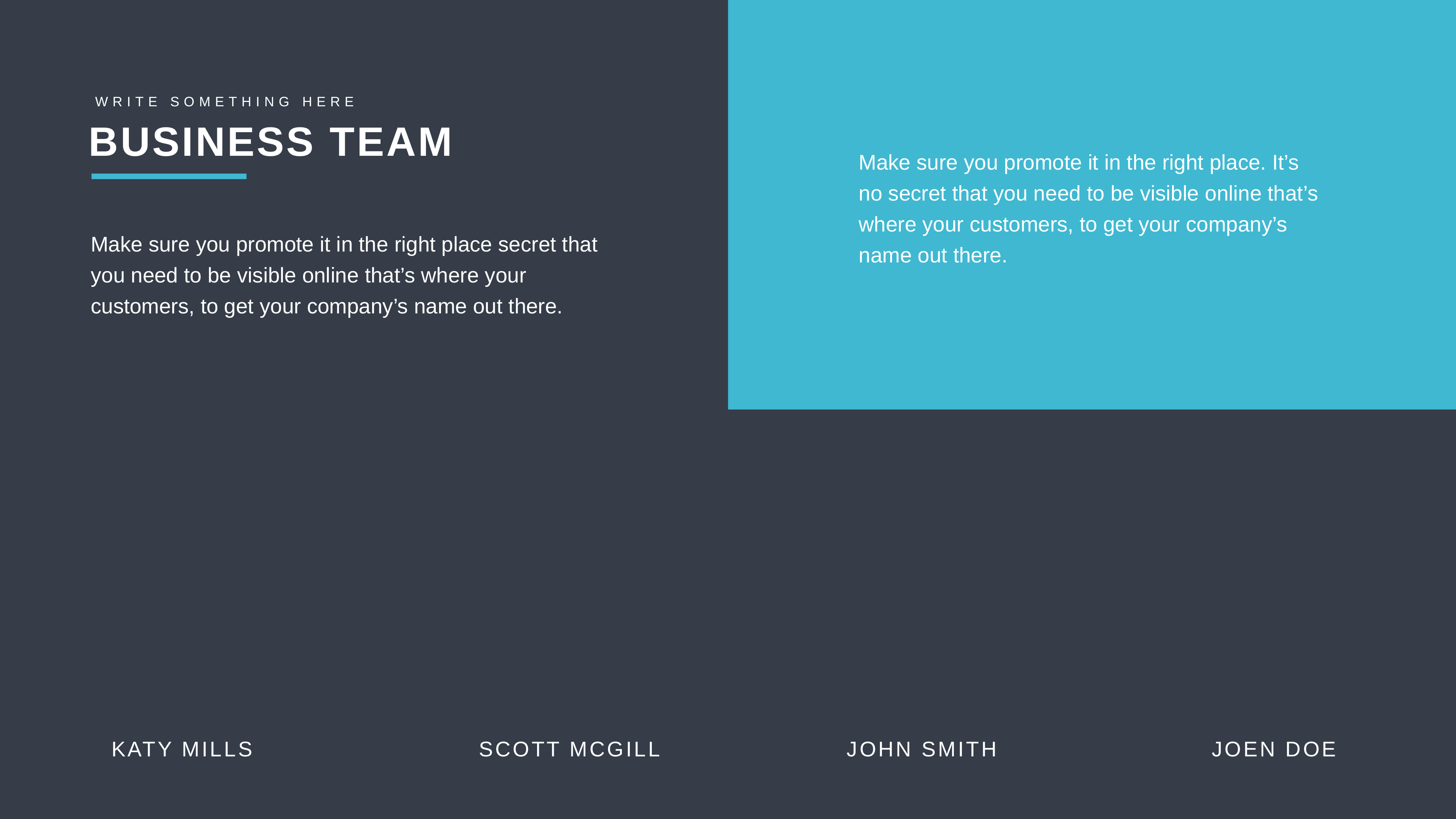

WRITE SOMETHING HERE
BUSINESS TEAM

Make sure you promote it in the right place secret that you need to be visible online that’s where your customers, to get your company’s name out there.
Make sure you promote it in the right place. It’s no secret that you need to be visible online that’s where your customers, to get your company’s name out there.

KATY MILLS
SCOTT MCGILL
JOHN SMITH
JOEN DOE